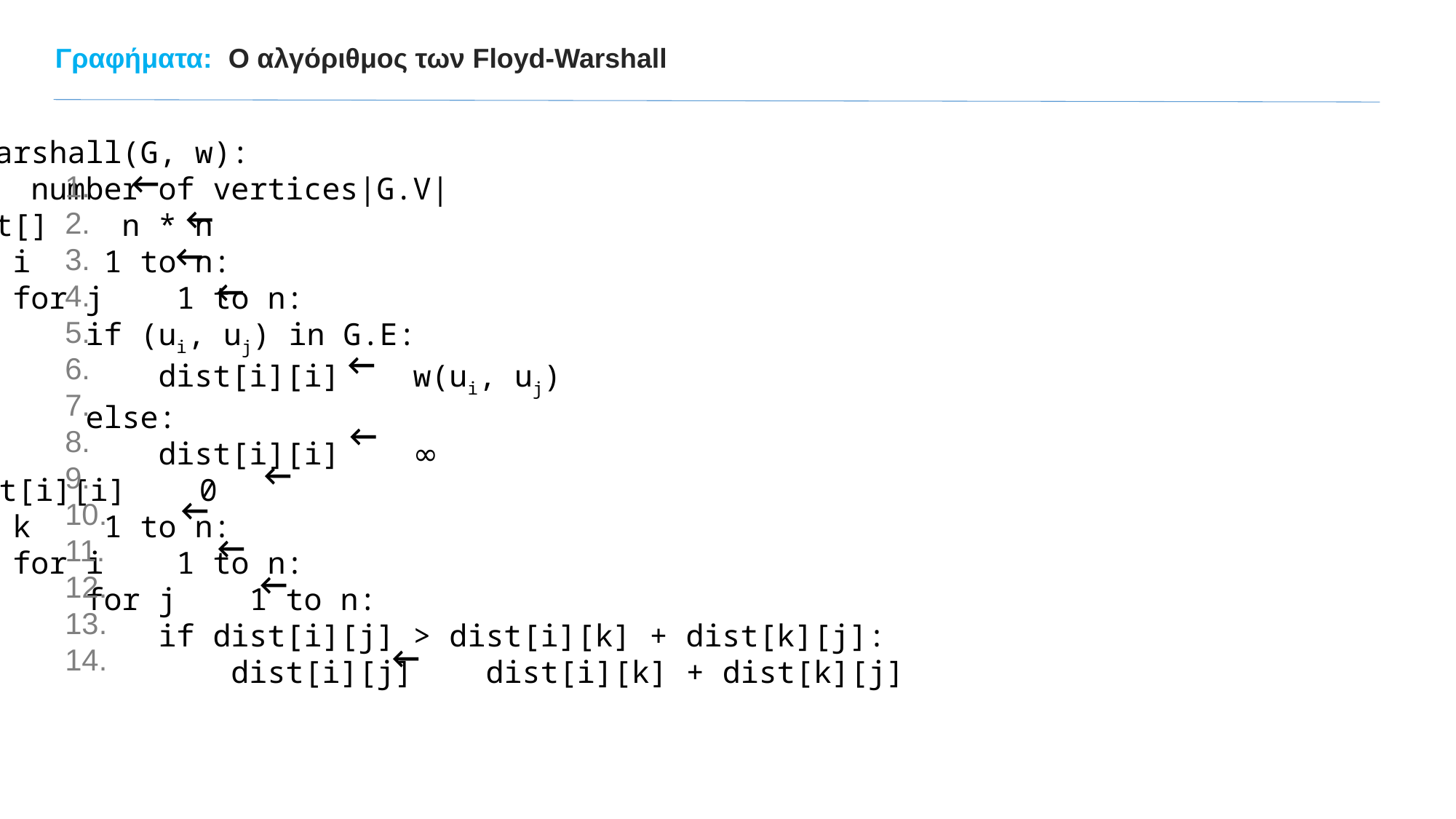

Γραφήματα:
Ο αλγόριθμος των Floyd-Warshall
Floyd-Warshall(G, w):
    n    number of vertices|G.V|
    dist[]    n * n
    for i    1 to n:
        for j    1 to n:
            if (ui, uj) in G.E:
                dist[i][i]    w(ui, uj)
            else:
                dist[i][i]    ∞
        dist[i][i]    0
    for k    1 to n:
        for i    1 to n:
            for j    1 to n:
                if dist[i][j] > dist[i][k] + dist[k][j]:
                    dist[i][j]    dist[i][k] + dist[k][j]
1.
2.
3.
4.
5.
6.
7.
8.
9.
10.
11.
12.
13.
14.
↑
↑
↑
↑
↑
↑
↑
↑
↑
↑
↑